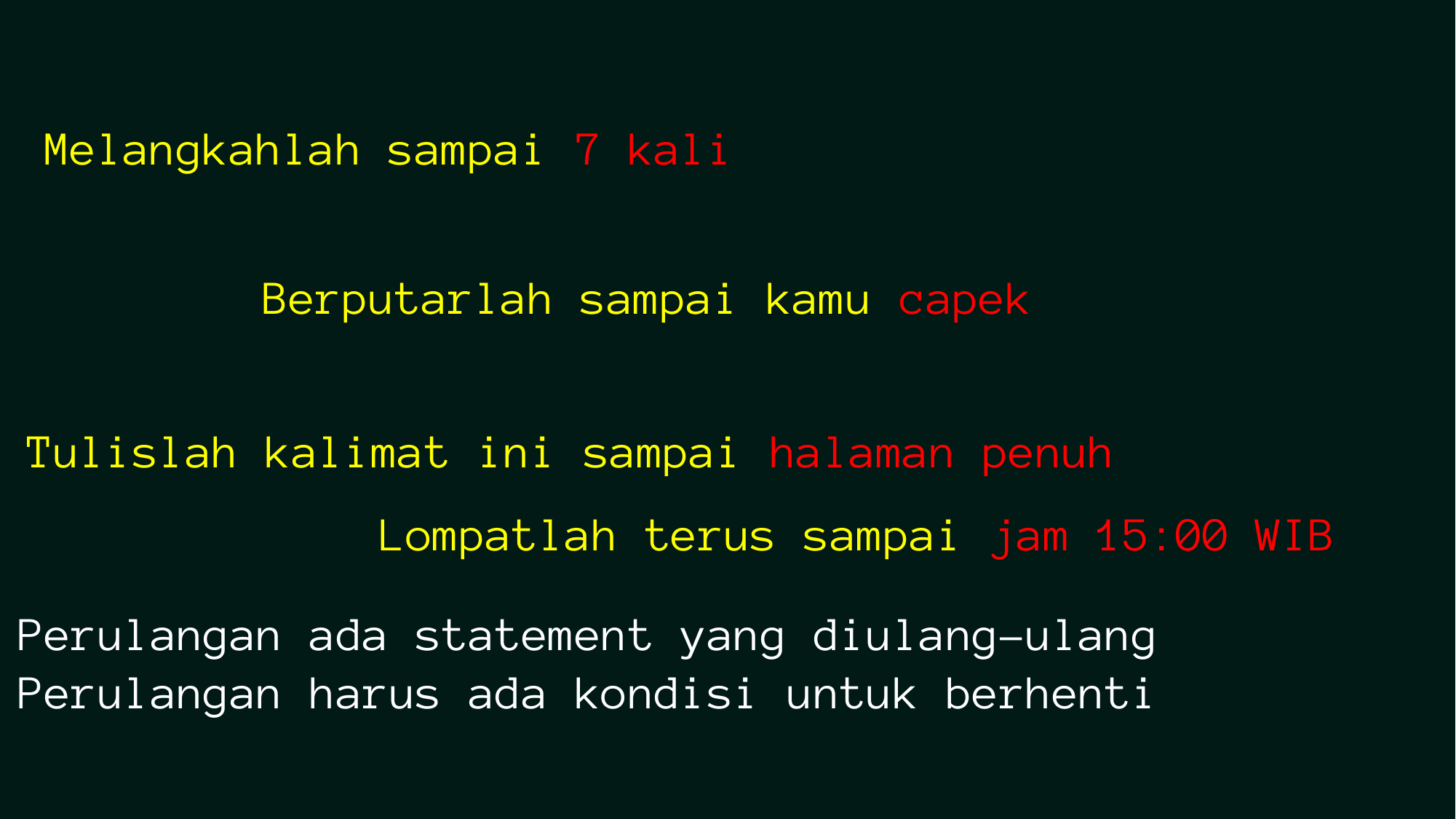

Melangkahlah sampai 7 kali
Berputarlah sampai kamu capek
Tulislah kalimat ini sampai halaman penuh
Lompatlah terus sampai jam 15:00 WIB
Perulangan ada statement yang diulang-ulang
Perulangan harus ada kondisi untuk berhenti